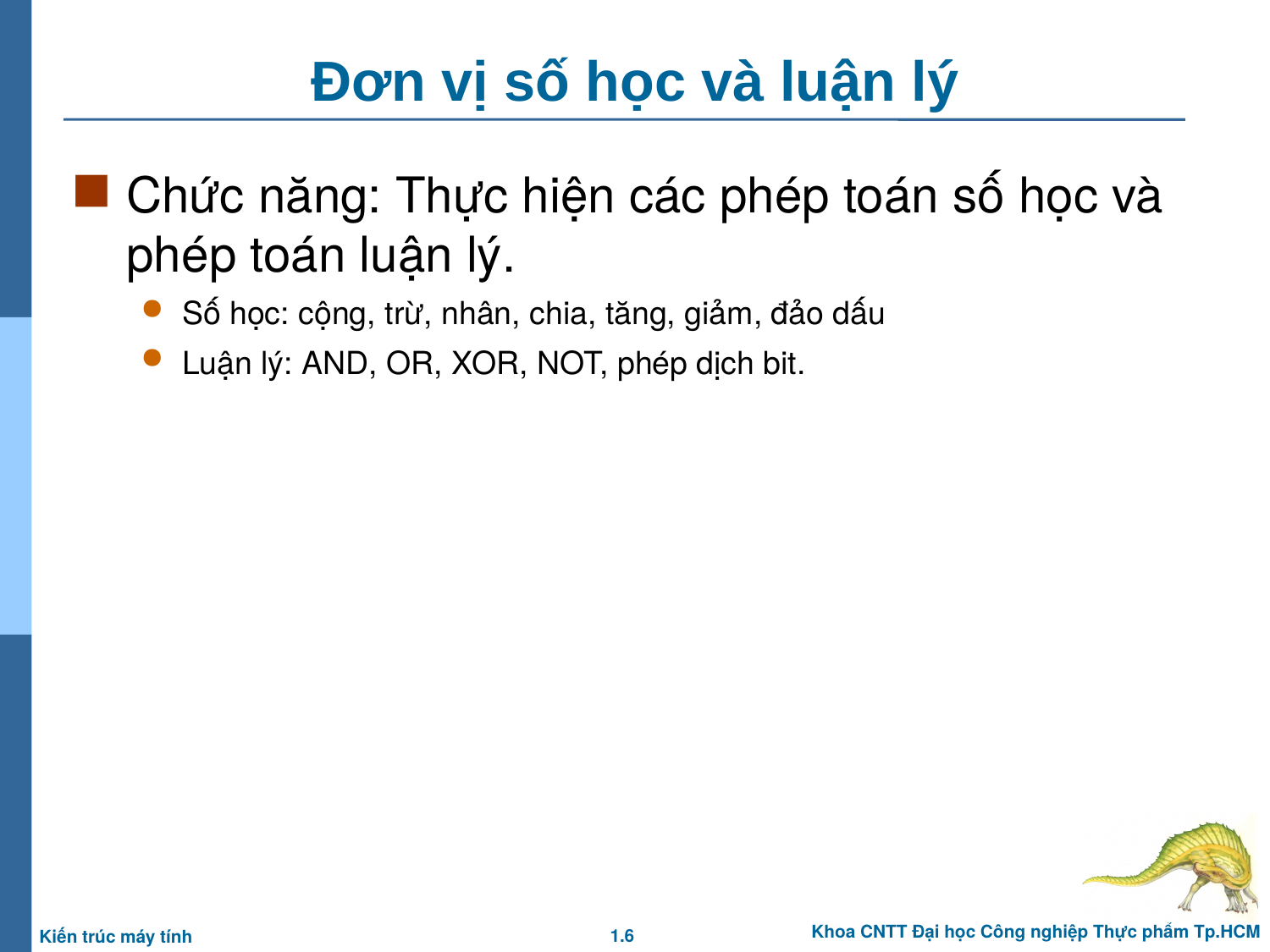

# Đơn vị số học và luận lý
Chức năng: Thực hiện các phép toán số học và phép toán luận lý.
Số học: cộng, trừ, nhân, chia, tăng, giảm, đảo dấu
Luận lý: AND, OR, XOR, NOT, phép dịch bit.